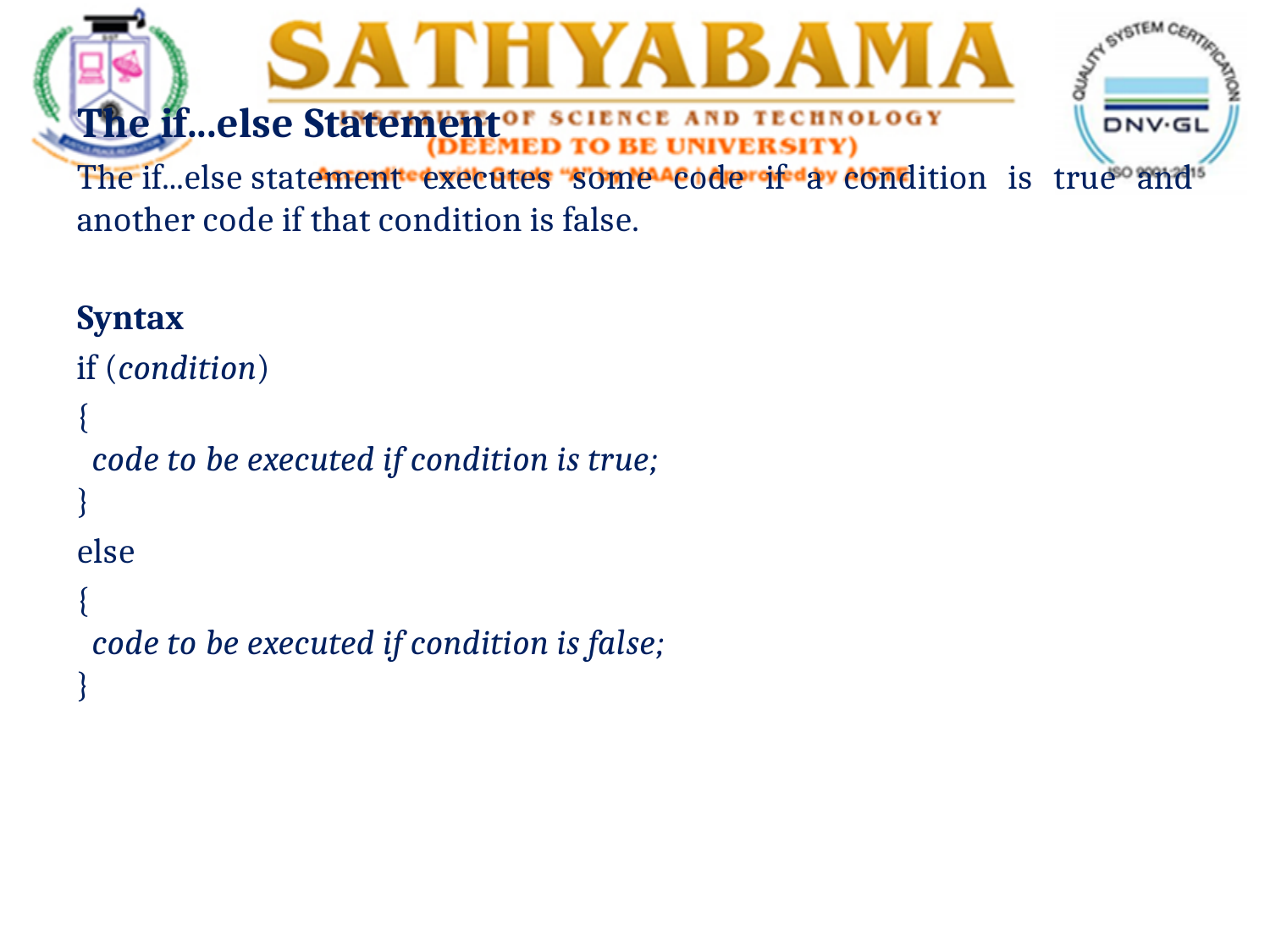

The if...else Statement
The if...else statement executes some code if a condition is true and another code if that condition is false.

Syntax
if (condition)
{
  code to be executed if condition is true;
}
else
{
  code to be executed if condition is false;
}